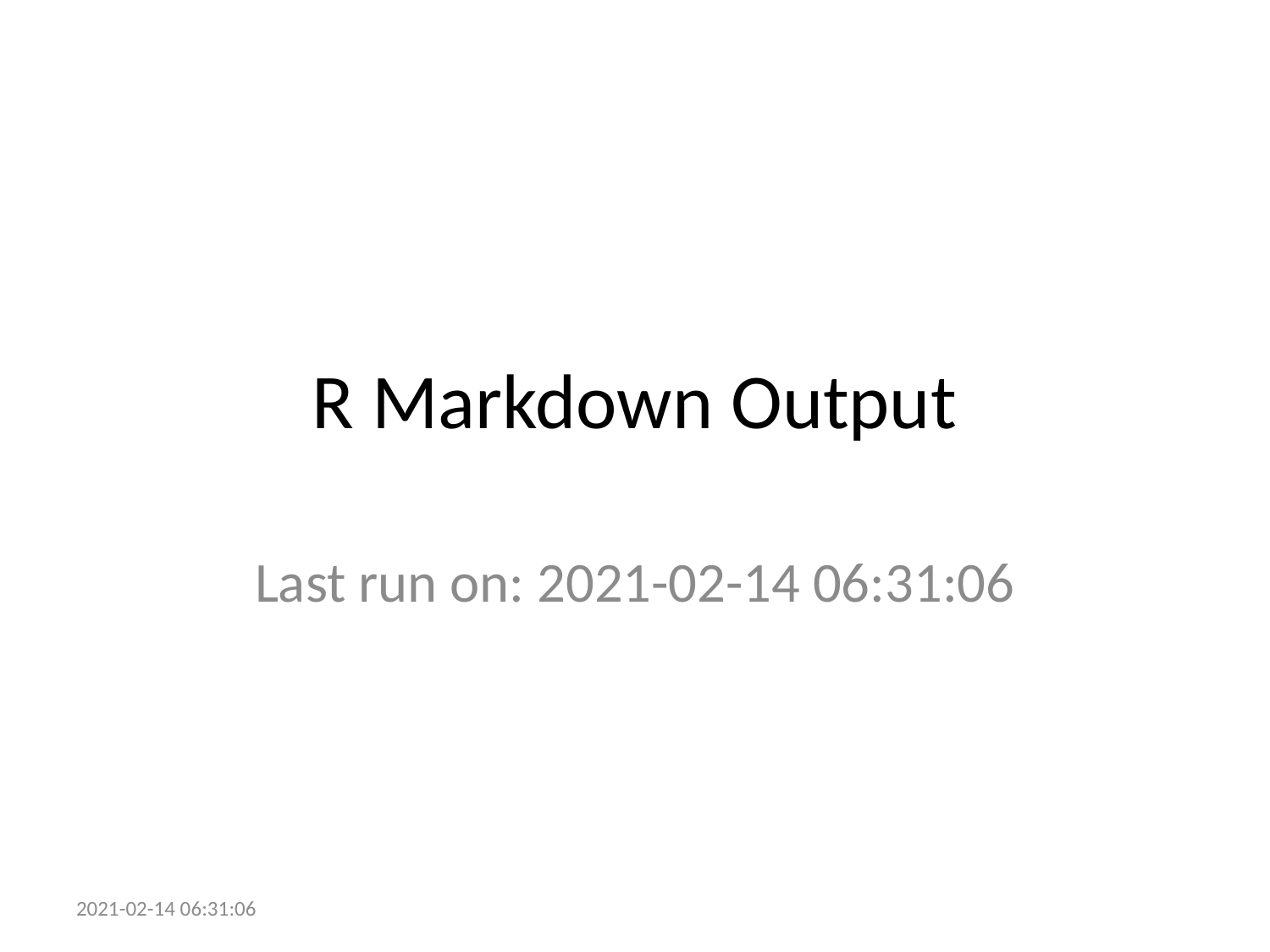

# R Markdown Output
Last run on: 2021-02-14 06:31:06
2021-02-14 06:31:06